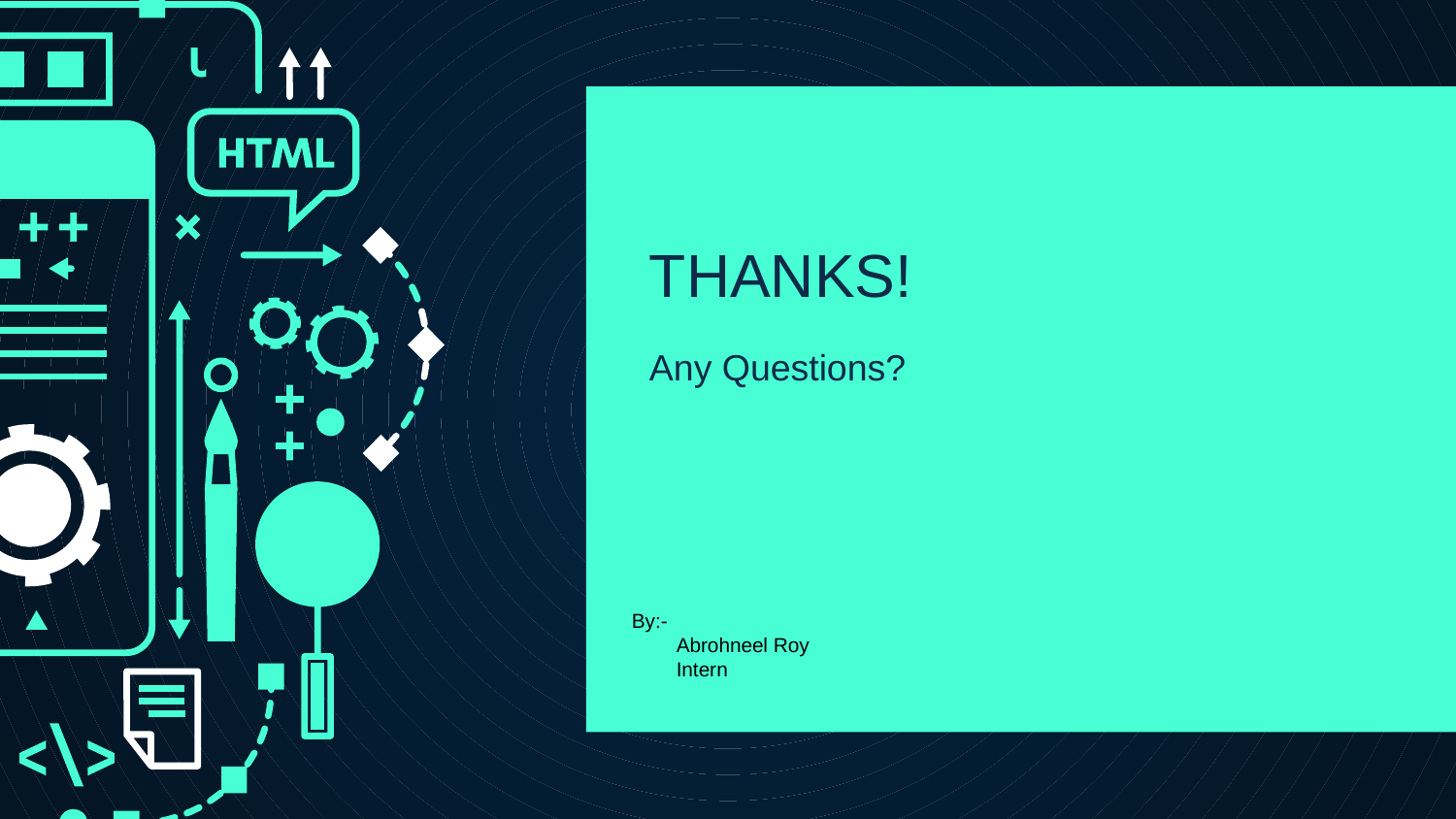

# THANKS!
Any Questions?

By:-
        Abrohneel Roy
        Intern